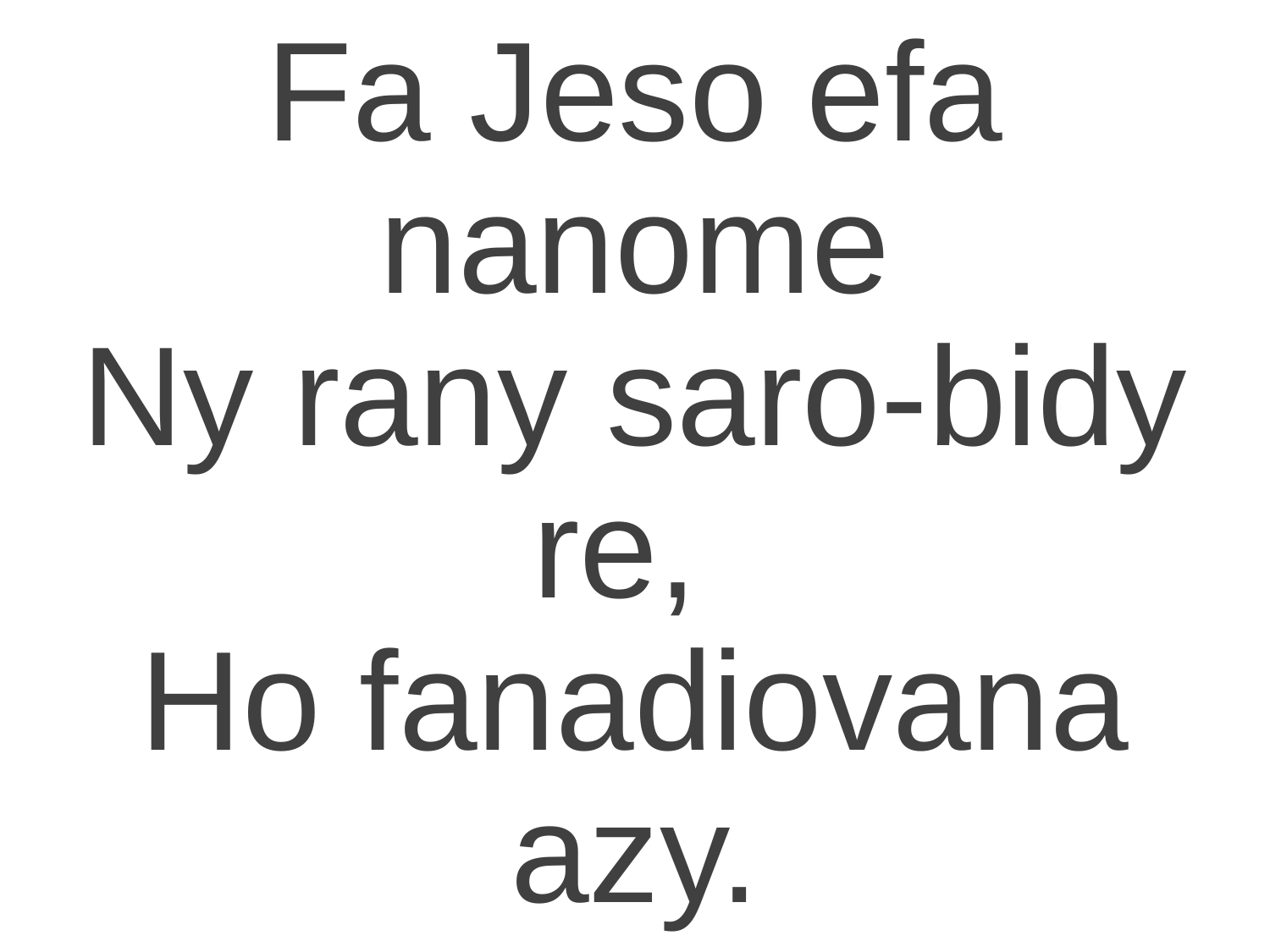

Fa Jeso efa nanome
Ny rany saro-bidy re,
Ho fanadiovana azy.